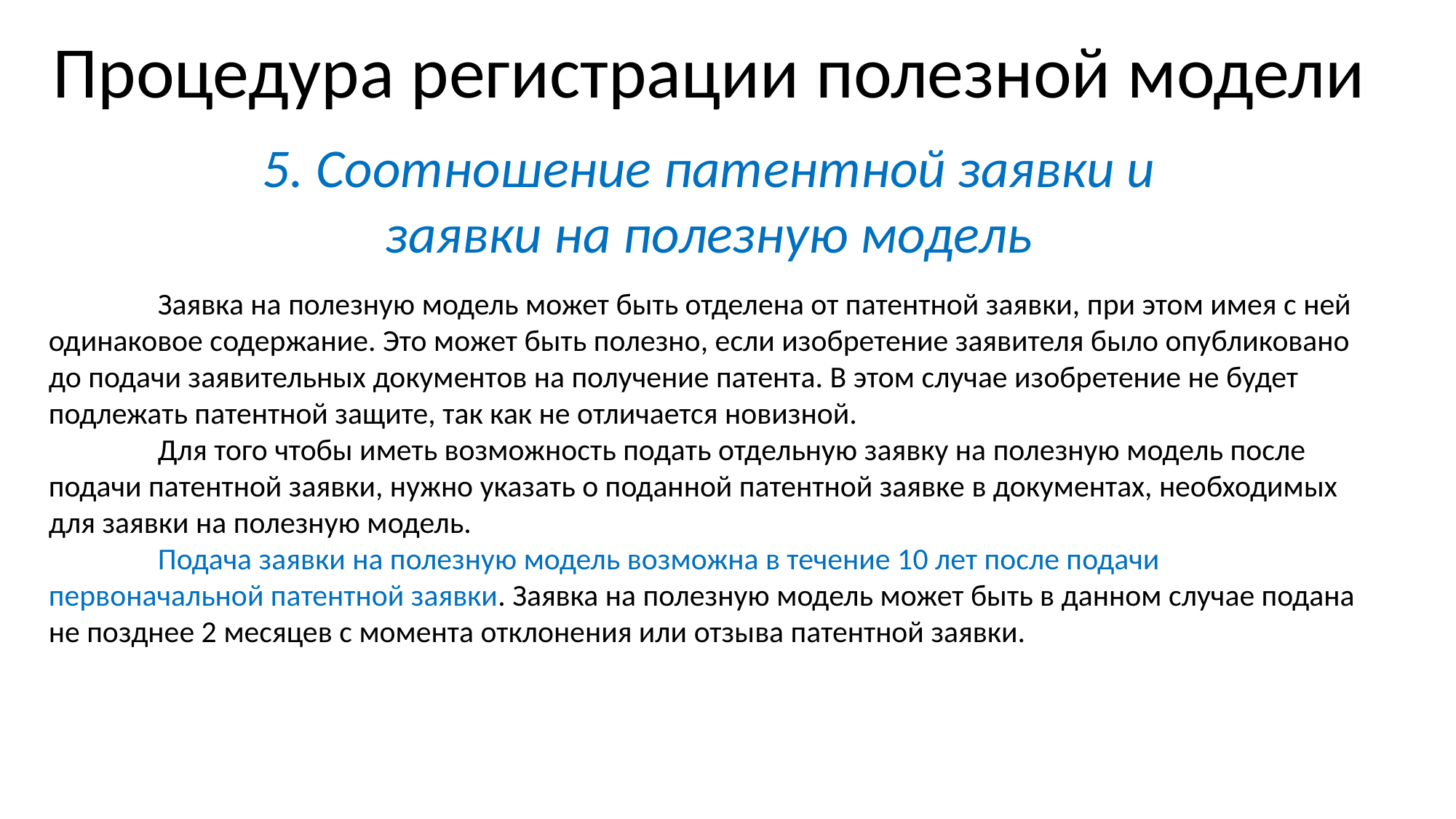

Процедура регистрации полезной модели
5. Соотношение патентной заявки и заявки на полезную модель
	Заявка на полезную модель может быть отделена от патентной заявки, при этом имея с ней одинаковое содержание. Это может быть полезно, если изобретение заявителя было опубликовано до подачи заявительных документов на получение патента. В этом случае изобретение не будет подлежать патентной защите, так как не отличается новизной.
	Для того чтобы иметь возможность подать отдельную заявку на полезную модель после подачи патентной заявки, нужно указать о поданной патентной заявке в документах, необходимых для заявки на полезную модель.
	Подача заявки на полезную модель возможна в течение 10 лет после подачи первоначальной патентной заявки. Заявка на полезную модель может быть в данном случае подана не позднее 2 месяцев с момента отклонения или отзыва патентной заявки.